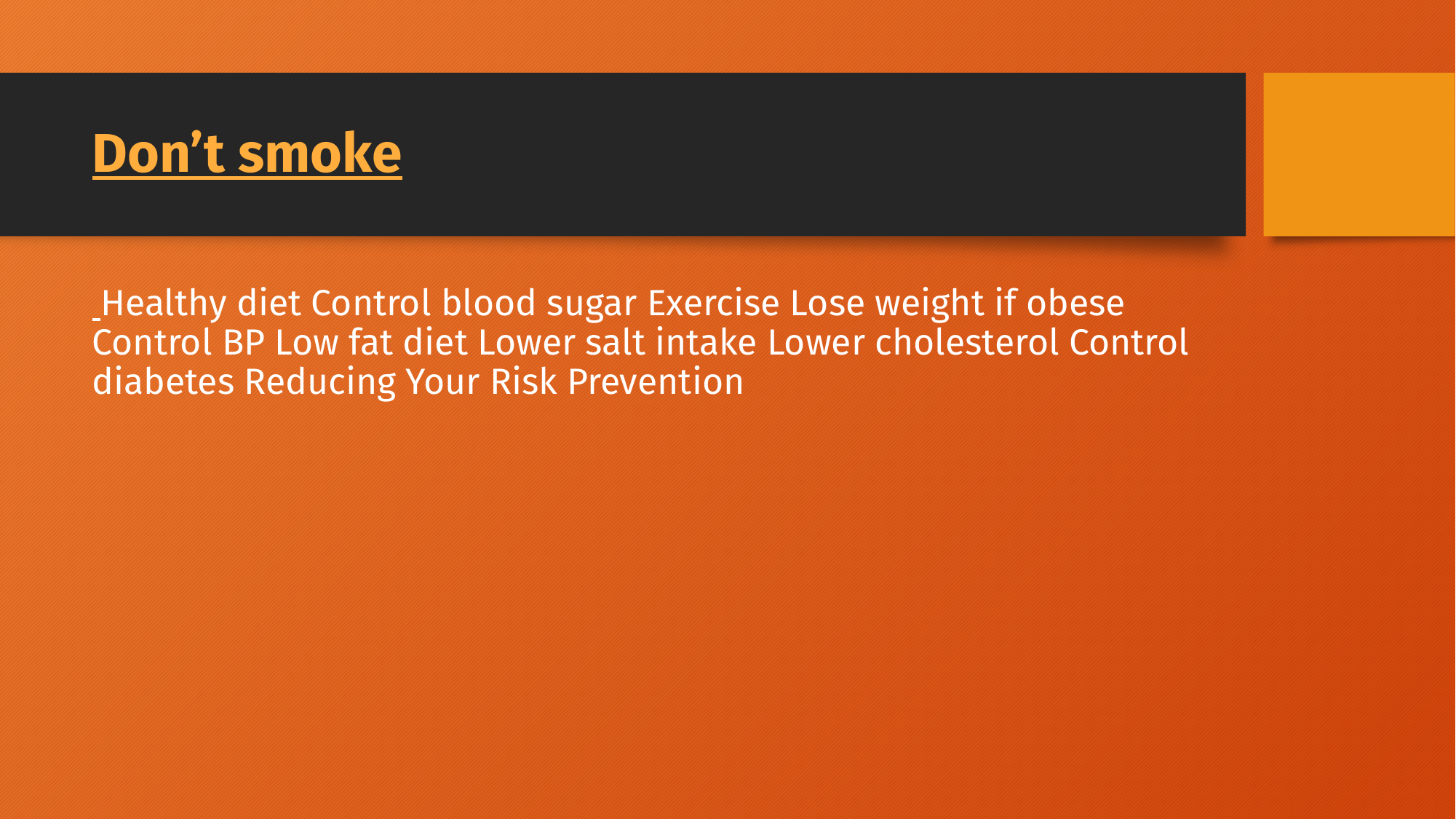

# Don’t smoke
 Healthy diet Control blood sugar Exercise Lose weight if obese Control BP Low fat diet Lower salt intake Lower cholesterol Control diabetes Reducing Your Risk Prevention